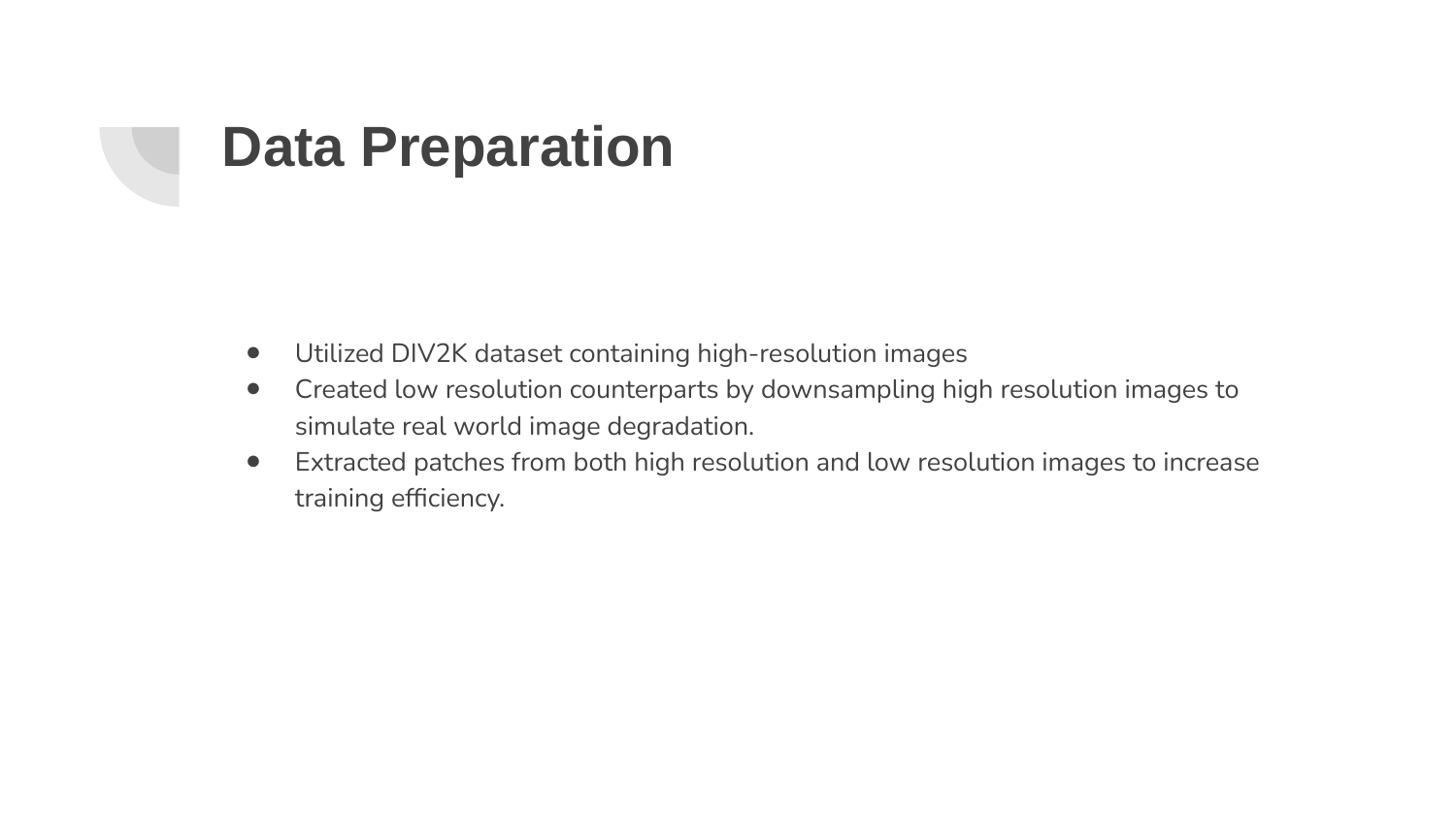

# Data Preparation
Utilized DIV2K dataset containing high-resolution images
Created low resolution counterparts by downsampling high resolution images to simulate real world image degradation.
Extracted patches from both high resolution and low resolution images to increase training efficiency.